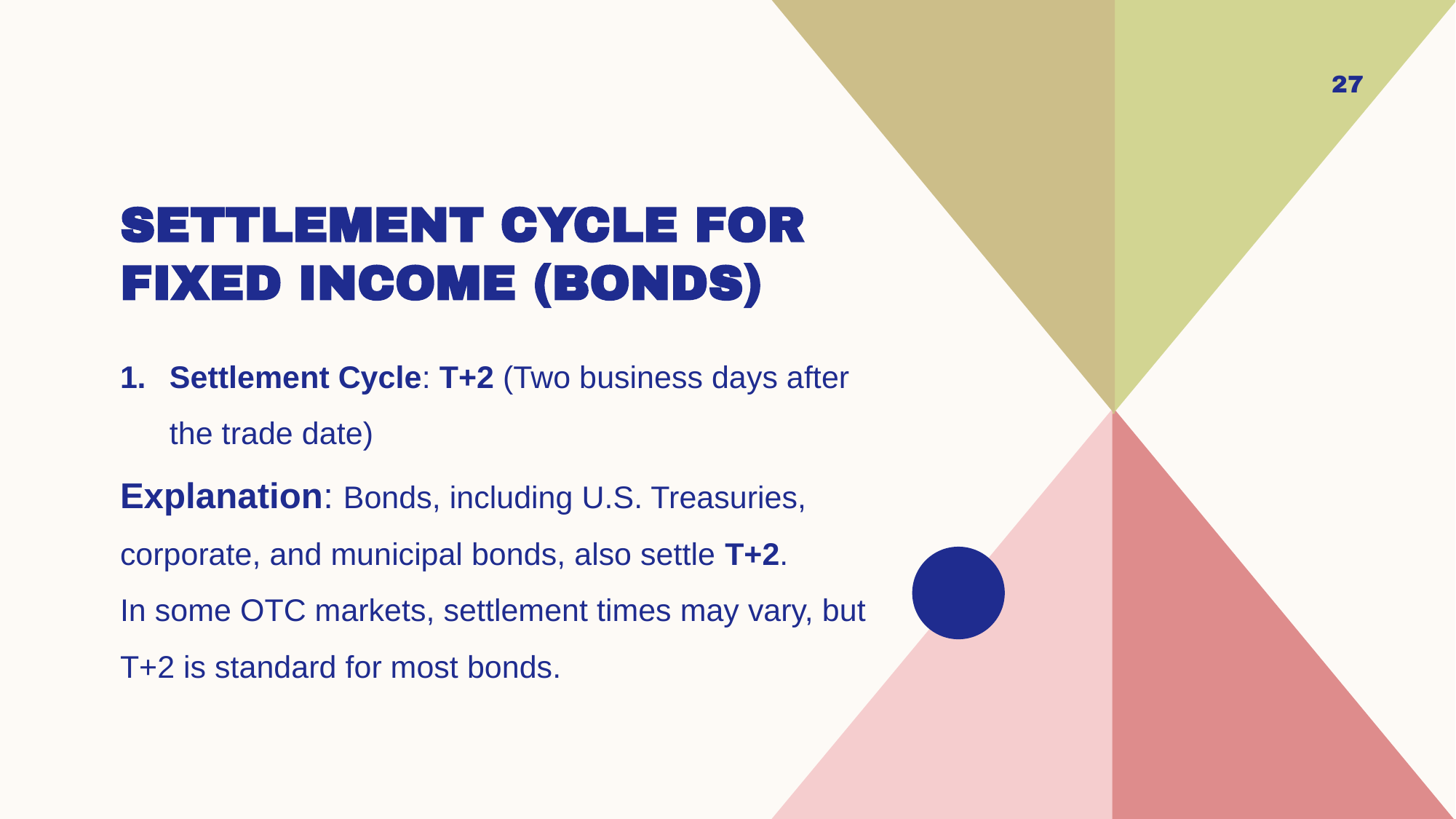

27
# Settlement Cycle for Fixed Income (Bonds)
Settlement Cycle: T+2 (Two business days after the trade date)
Explanation: Bonds, including U.S. Treasuries, corporate, and municipal bonds, also settle T+2.
In some OTC markets, settlement times may vary, but T+2 is standard for most bonds.